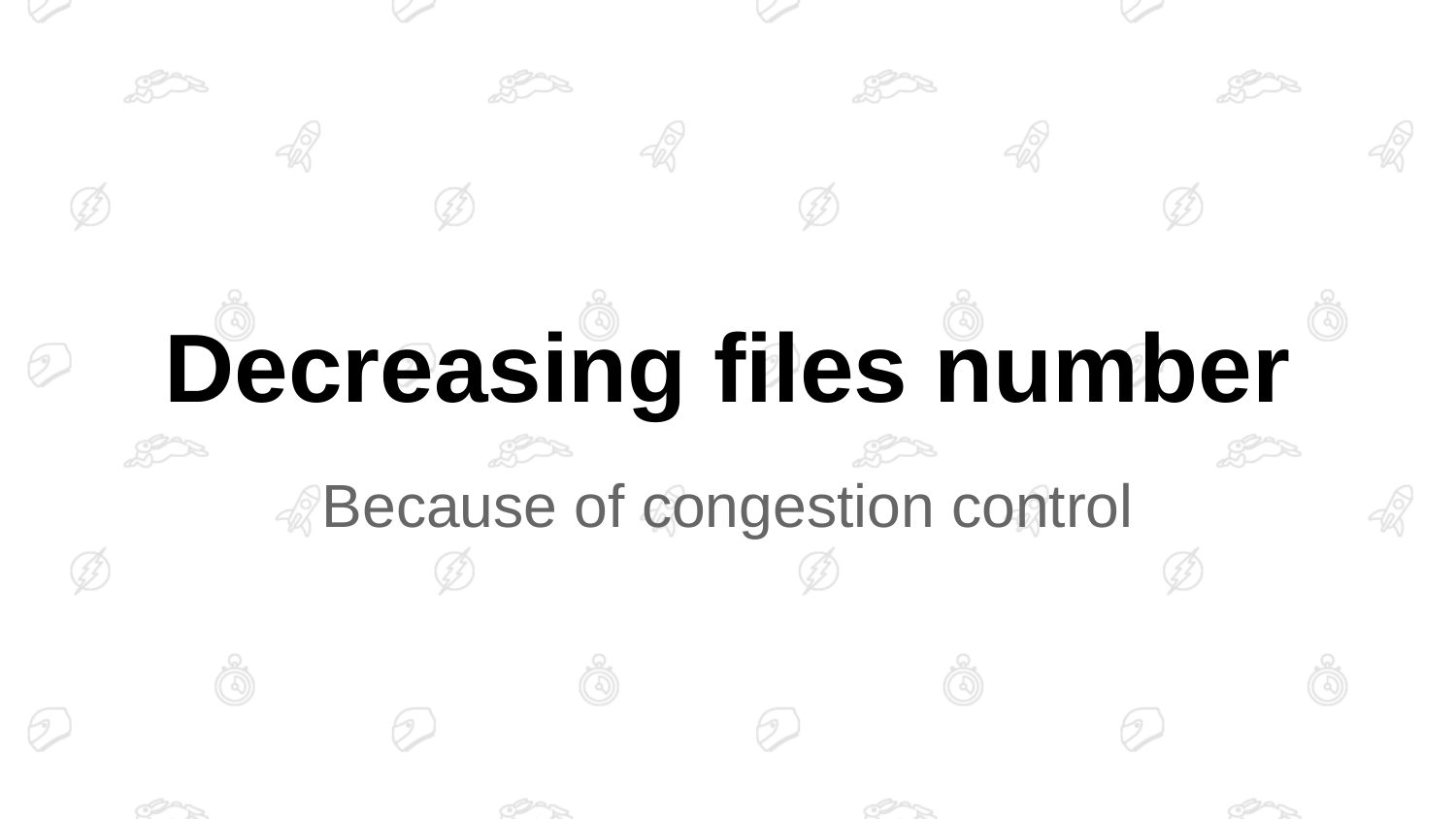

# Decreasing files number
Because of congestion control